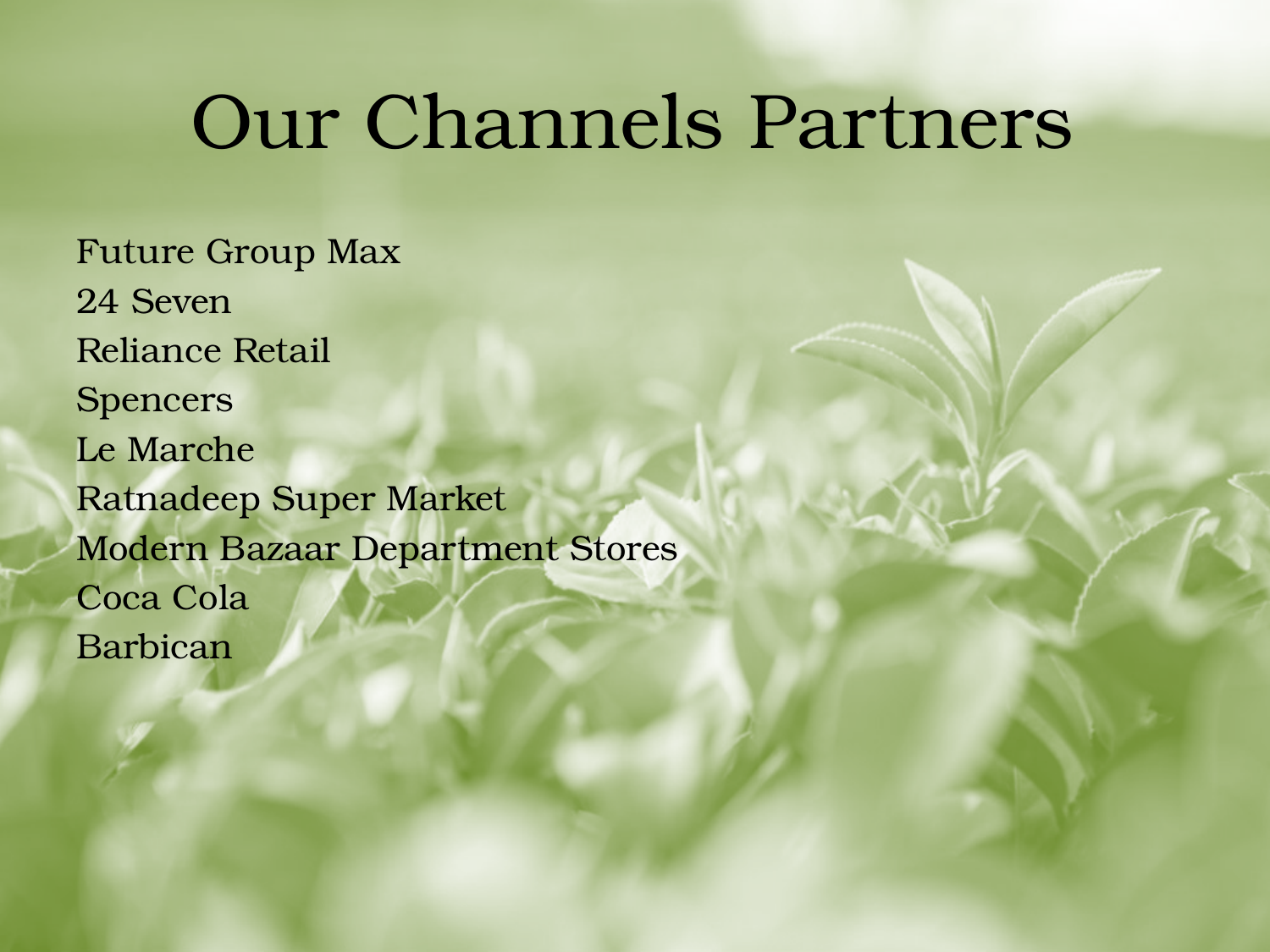

# Our Channels Partners
Future Group Max
24 Seven
Reliance Retail
Spencers
Le Marche
Ratnadeep Super Market
Modern Bazaar Department Stores
Coca Cola
Barbican